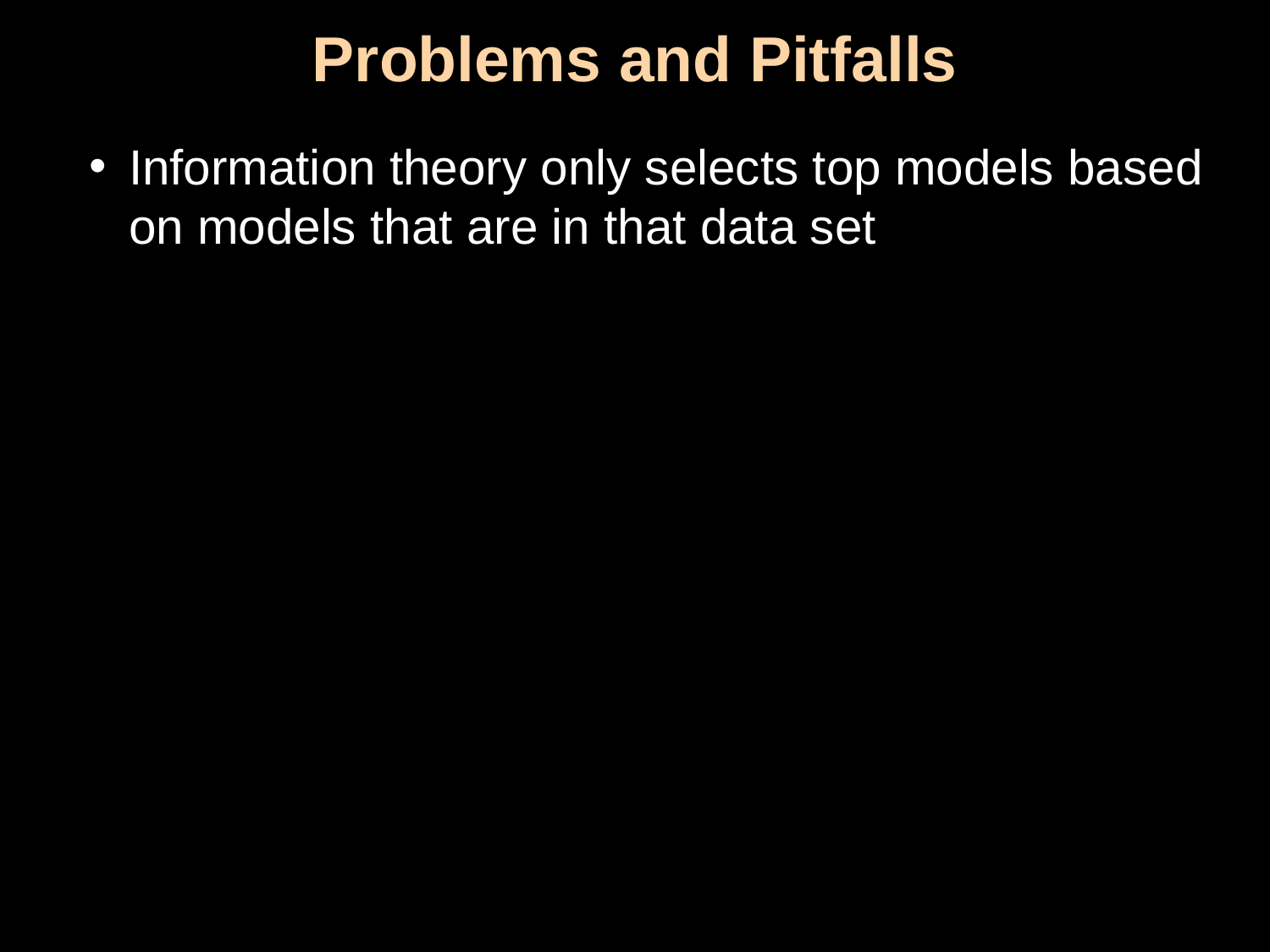

Problems and Pitfalls
Information theory only selects top models based on models that are in that data set